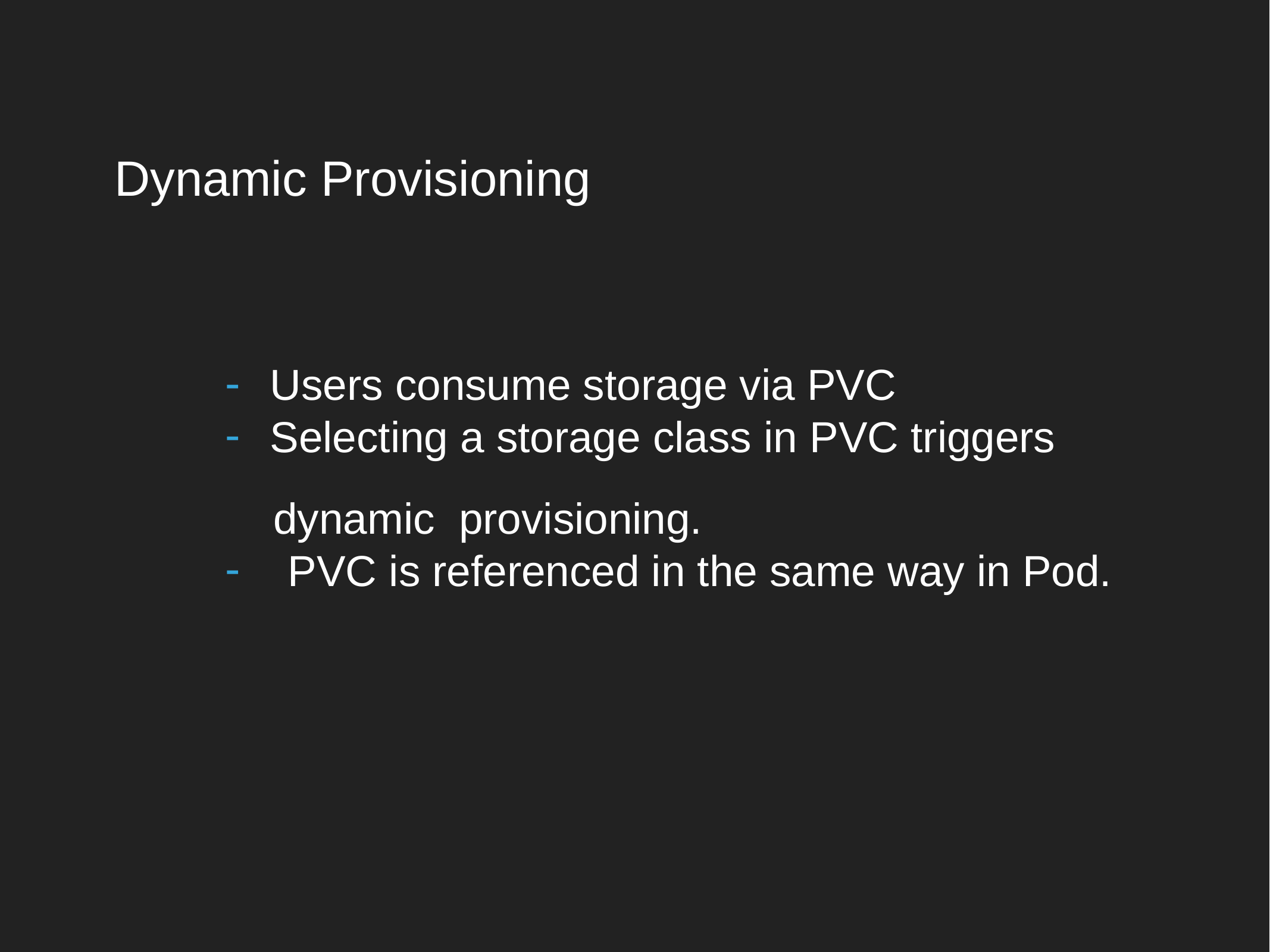

Dynamic Provisioning
Users consume storage via PVC
Selecting a storage class in PVC triggers
    dynamic  provisioning.
PVC is referenced in the same way in Pod.